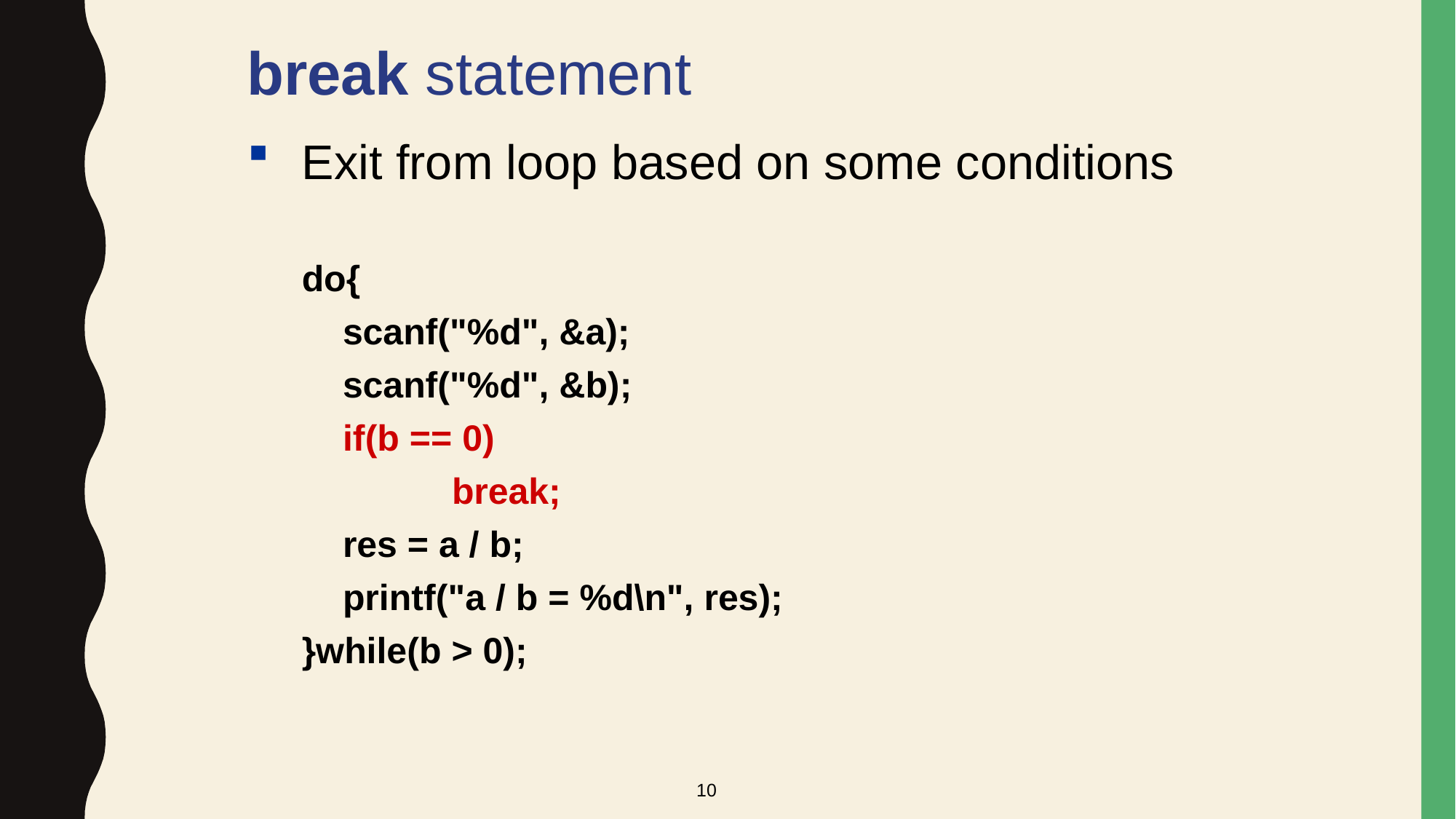

break statement
Exit from loop based on some conditions

do{
	scanf("%d", &a);
	scanf("%d", &b);
	if(b == 0)
		break;
	res = a / b;
	printf("a / b = %d\n", res);
}while(b > 0);
10